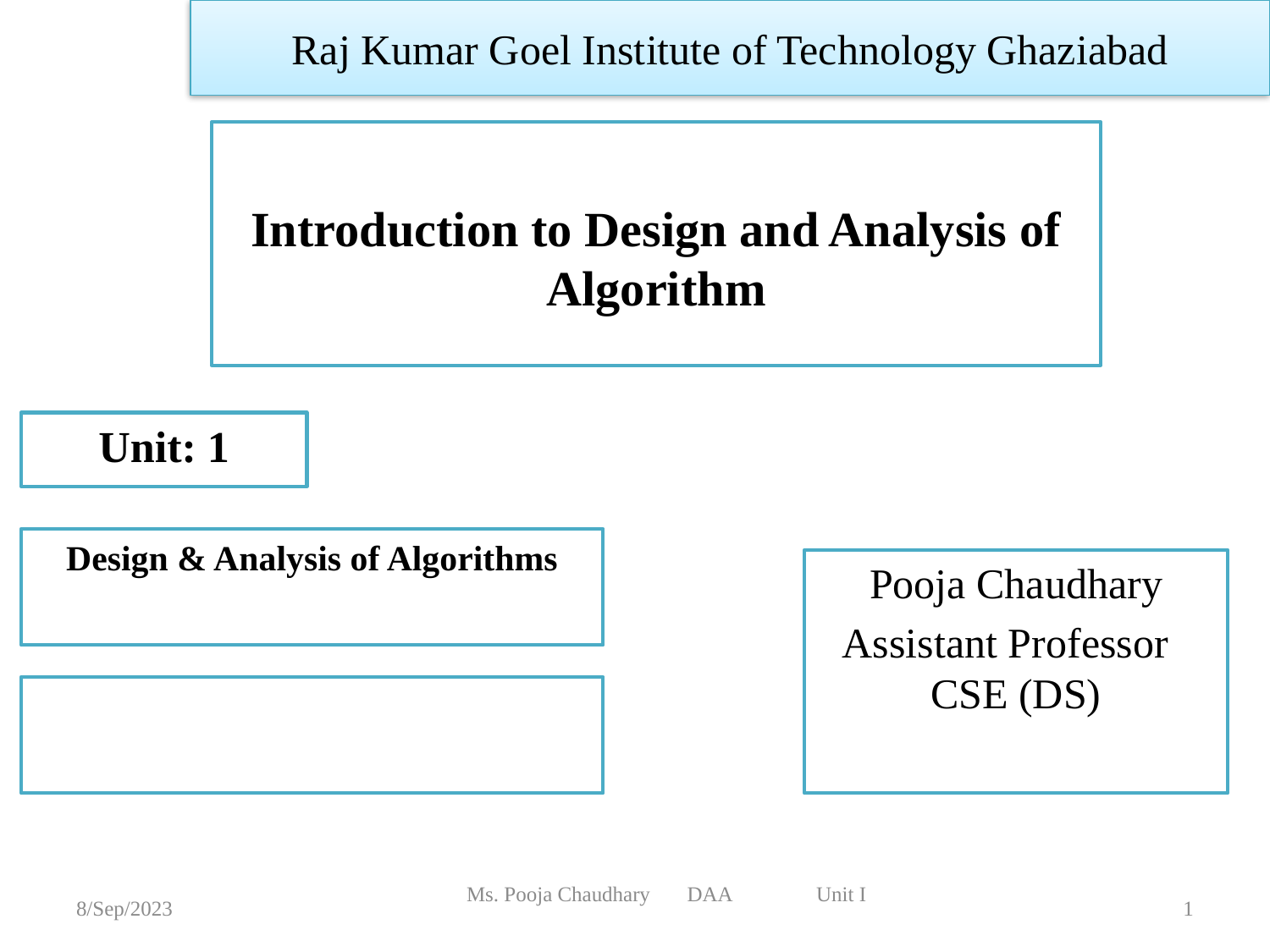

# Raj Kumar Goel Institute of Technology Ghaziabad

Introduction to Design and Analysis of Algorithm
Unit: 1
Design & Analysis of Algorithms
Pooja Chaudhary
Assistant Professor   CSE (DS)

Ms. Pooja Chaudhary       DAA                Unit I
8/Sep/2023
1